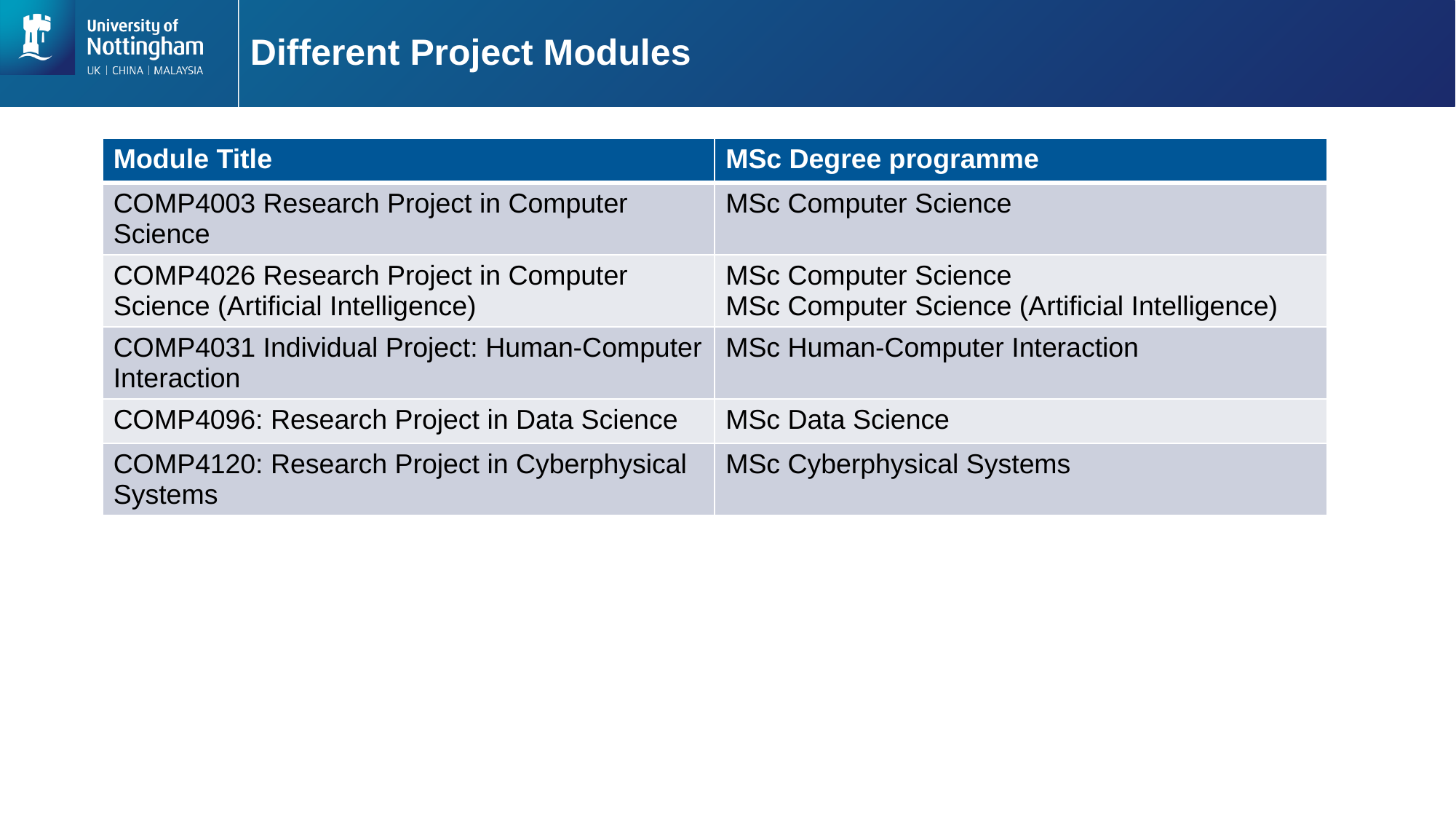

# Different Project Modules
| Module Title | MSc Degree programme |
| --- | --- |
| COMP4003 Research Project in Computer Science | MSc Computer Science |
| COMP4026 Research Project in Computer Science (Artificial Intelligence) | MSc Computer Science MSc Computer Science (Artificial Intelligence) |
| COMP4031 Individual Project: Human-Computer Interaction | MSc Human-Computer Interaction |
| COMP4096: Research Project in Data Science | MSc Data Science |
| COMP4120: Research Project in Cyberphysical Systems | MSc Cyberphysical Systems |